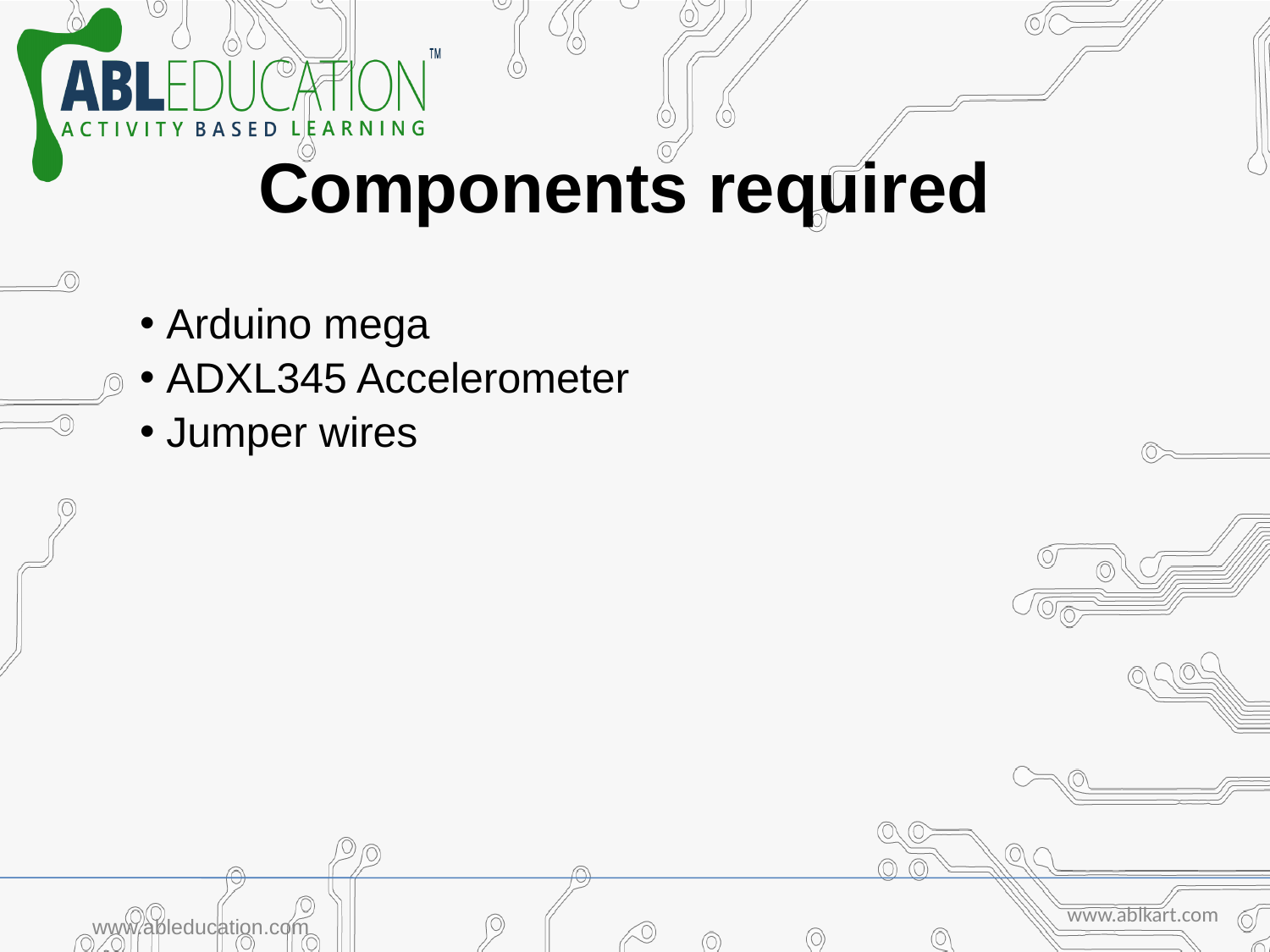

# Components required
 Arduino mega
 ADXL345 Accelerometer
 Jumper wires
www.ablkart.com
www.ableducation.com